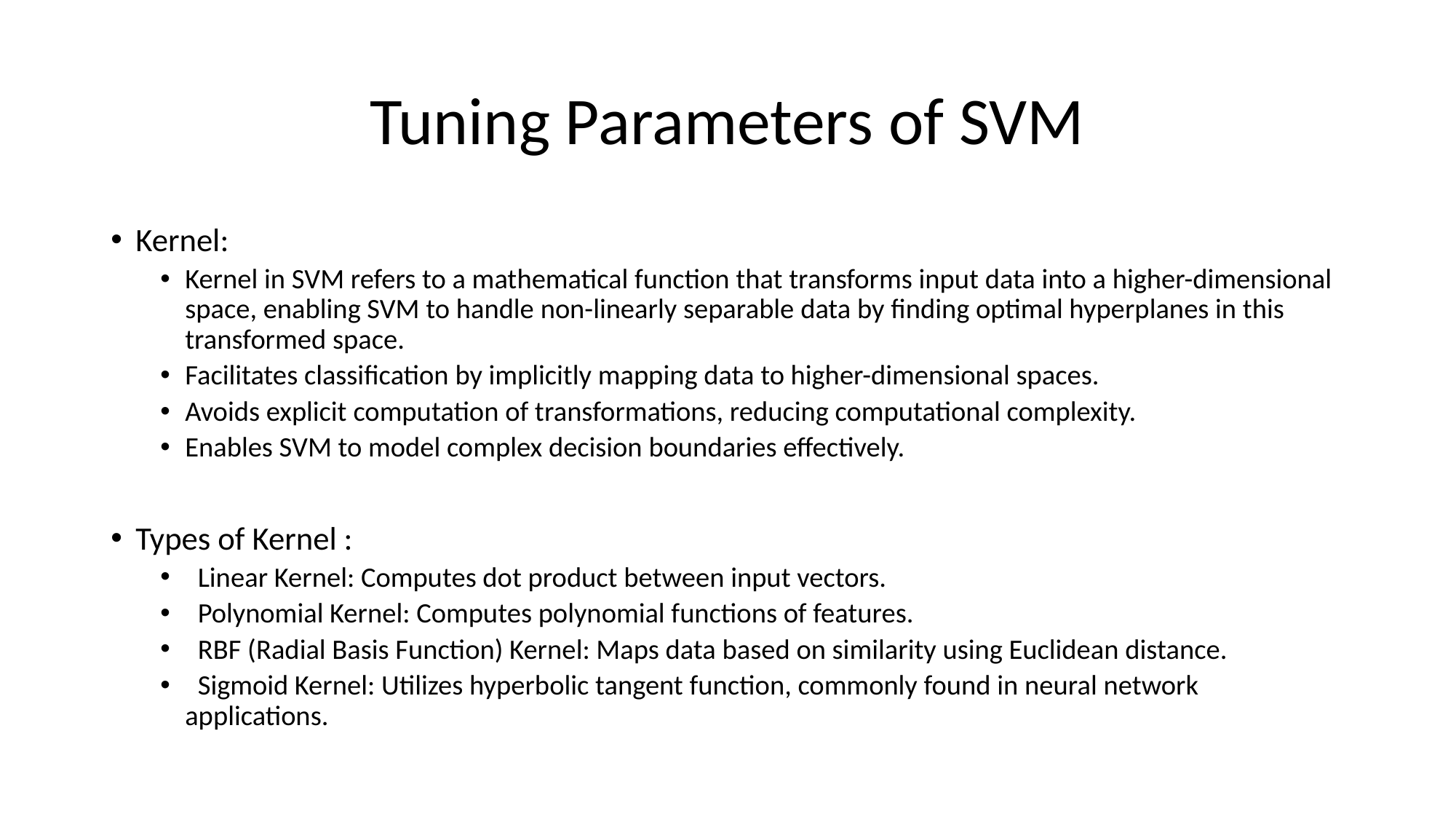

# Tuning Parameters of SVM
Kernel:
Kernel in SVM refers to a mathematical function that transforms input data into a higher-dimensional space, enabling SVM to handle non-linearly separable data by finding optimal hyperplanes in this transformed space.
Facilitates classification by implicitly mapping data to higher-dimensional spaces.
Avoids explicit computation of transformations, reducing computational complexity.
Enables SVM to model complex decision boundaries effectively.

Types of Kernel :
  Linear Kernel: Computes dot product between input vectors.
  Polynomial Kernel: Computes polynomial functions of features.
  RBF (Radial Basis Function) Kernel: Maps data based on similarity using Euclidean distance.
  Sigmoid Kernel: Utilizes hyperbolic tangent function, commonly found in neural network applications.